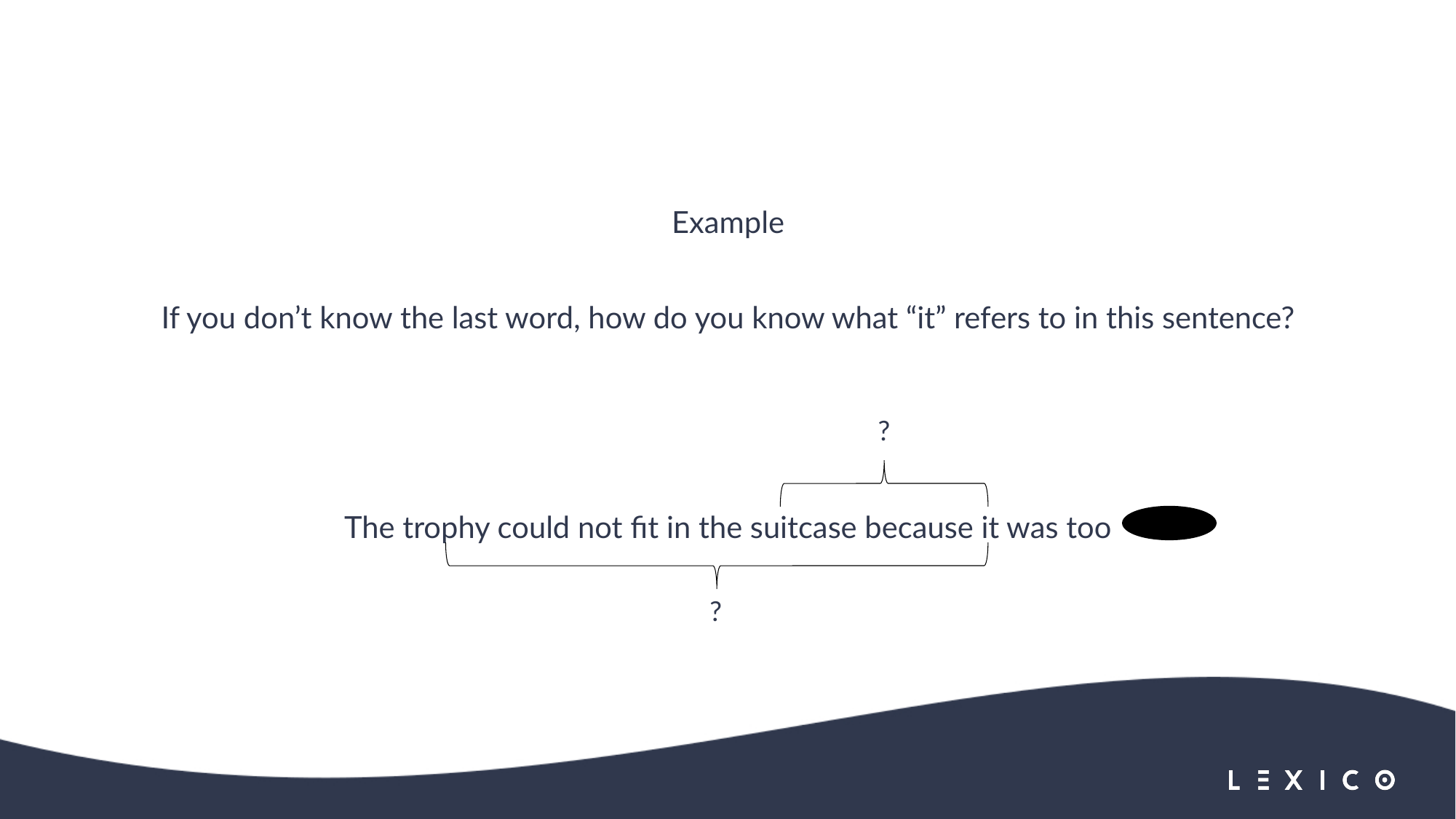

Example

If you don’t know the last word, how do you know what “it” refers to in this sentence?

The trophy could not fit in the suitcase because it was too

?

?